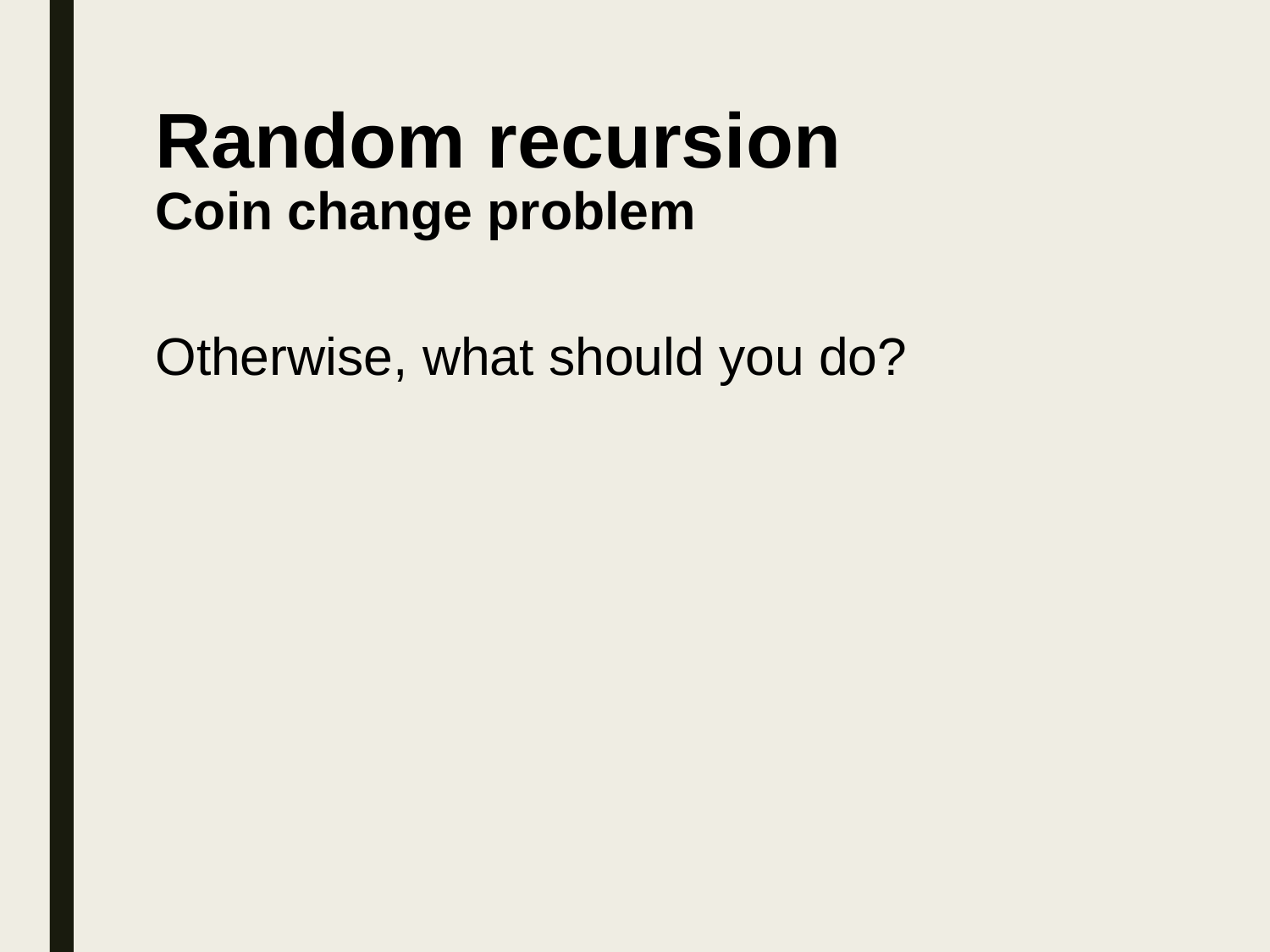

# Random recursion Coin change problem
Otherwise, what should you do?